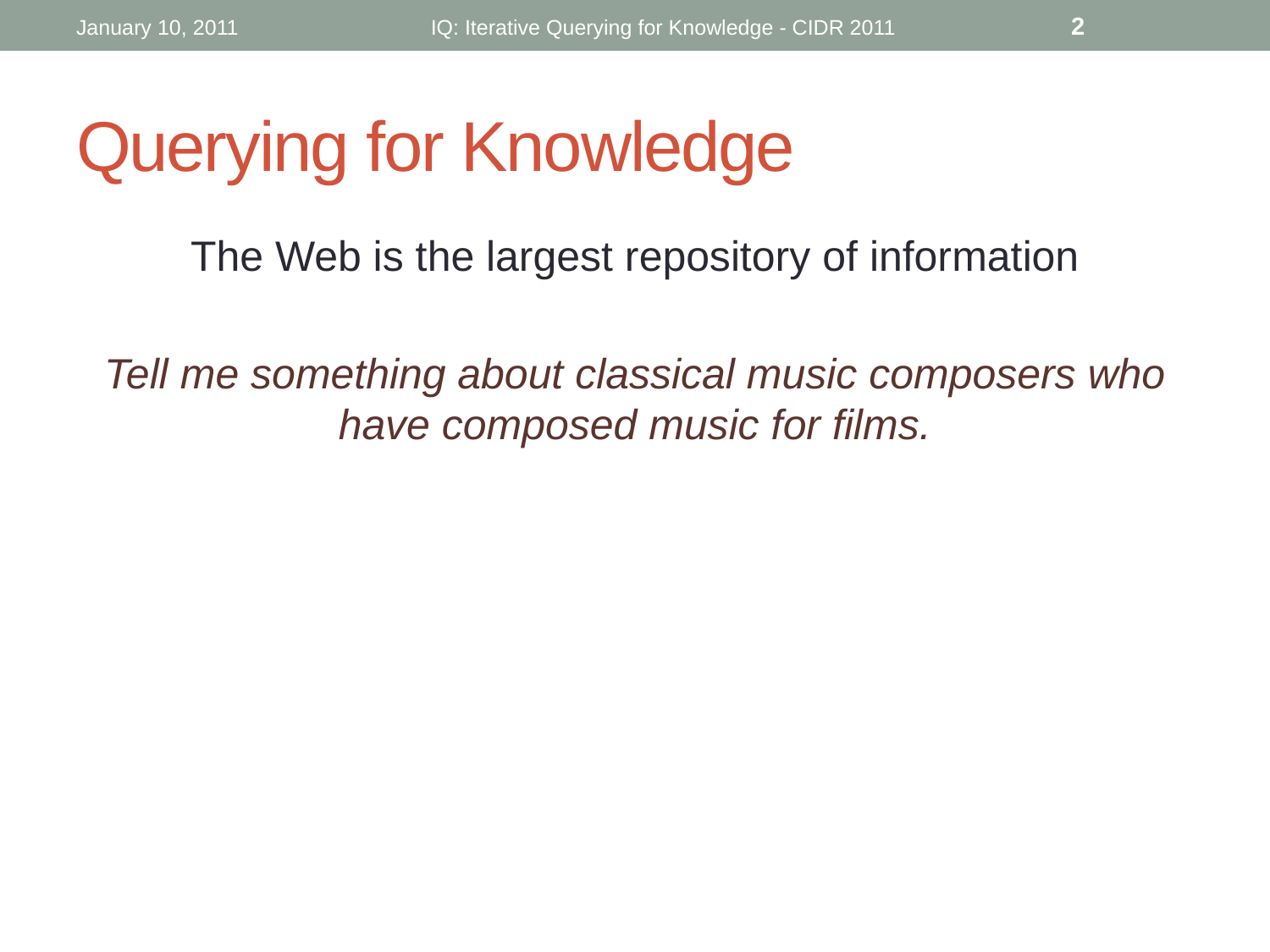

January 10, 2011
IQ: Iterative Querying for Knowledge - CIDR 2011
2
# Querying for Knowledge
The Web is the largest repository of information

Tell me something about classical music composers who have composed music for films.